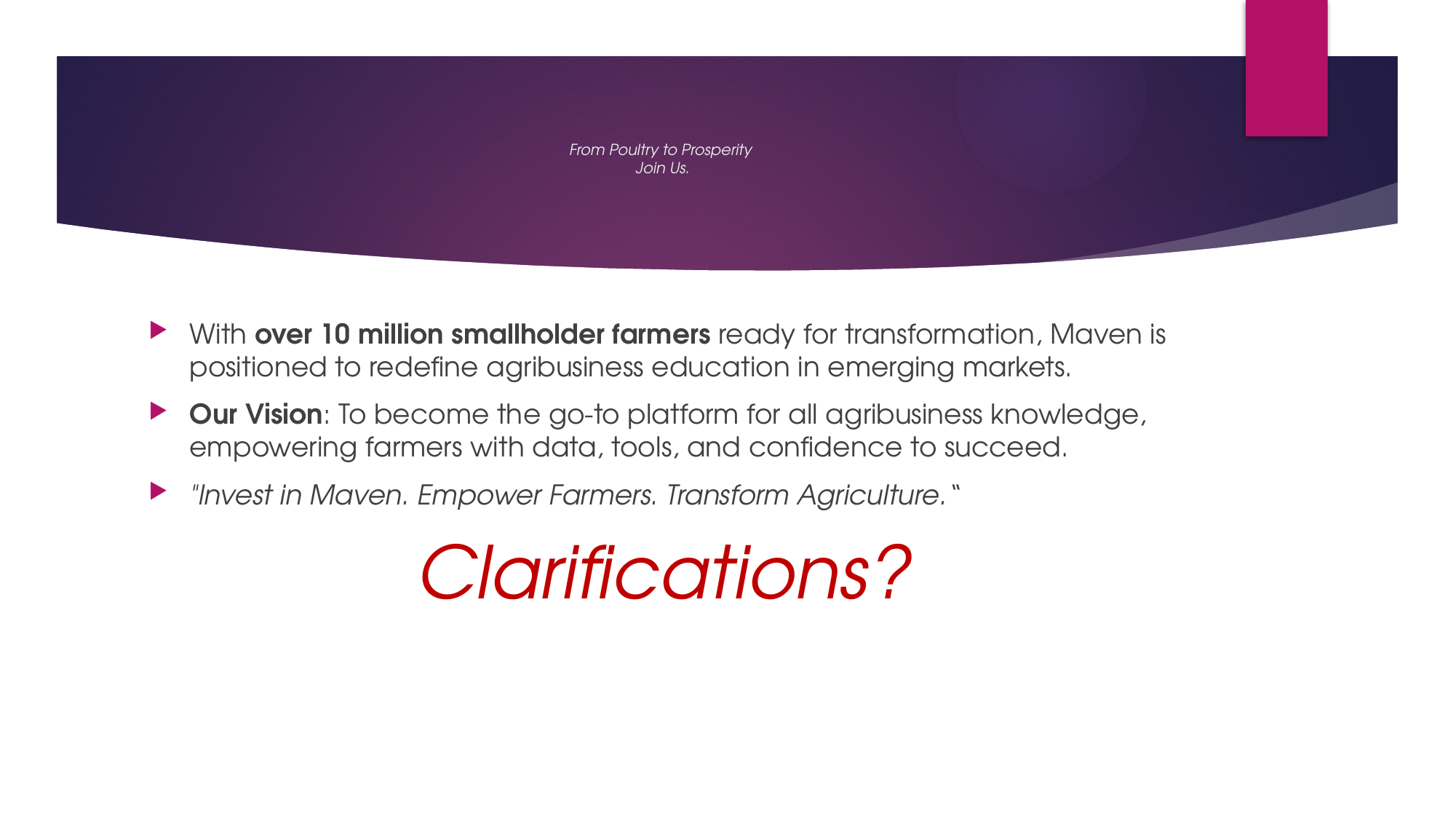

# From Poultry to Prosperity Join Us.
With over 10 million smallholder farmers ready for transformation, Maven is positioned to redefine agribusiness education in emerging markets.
Our Vision: To become the go-to platform for all agribusiness knowledge, empowering farmers with data, tools, and confidence to succeed.
"Invest in Maven. Empower Farmers. Transform Agriculture.“
Clarifications?